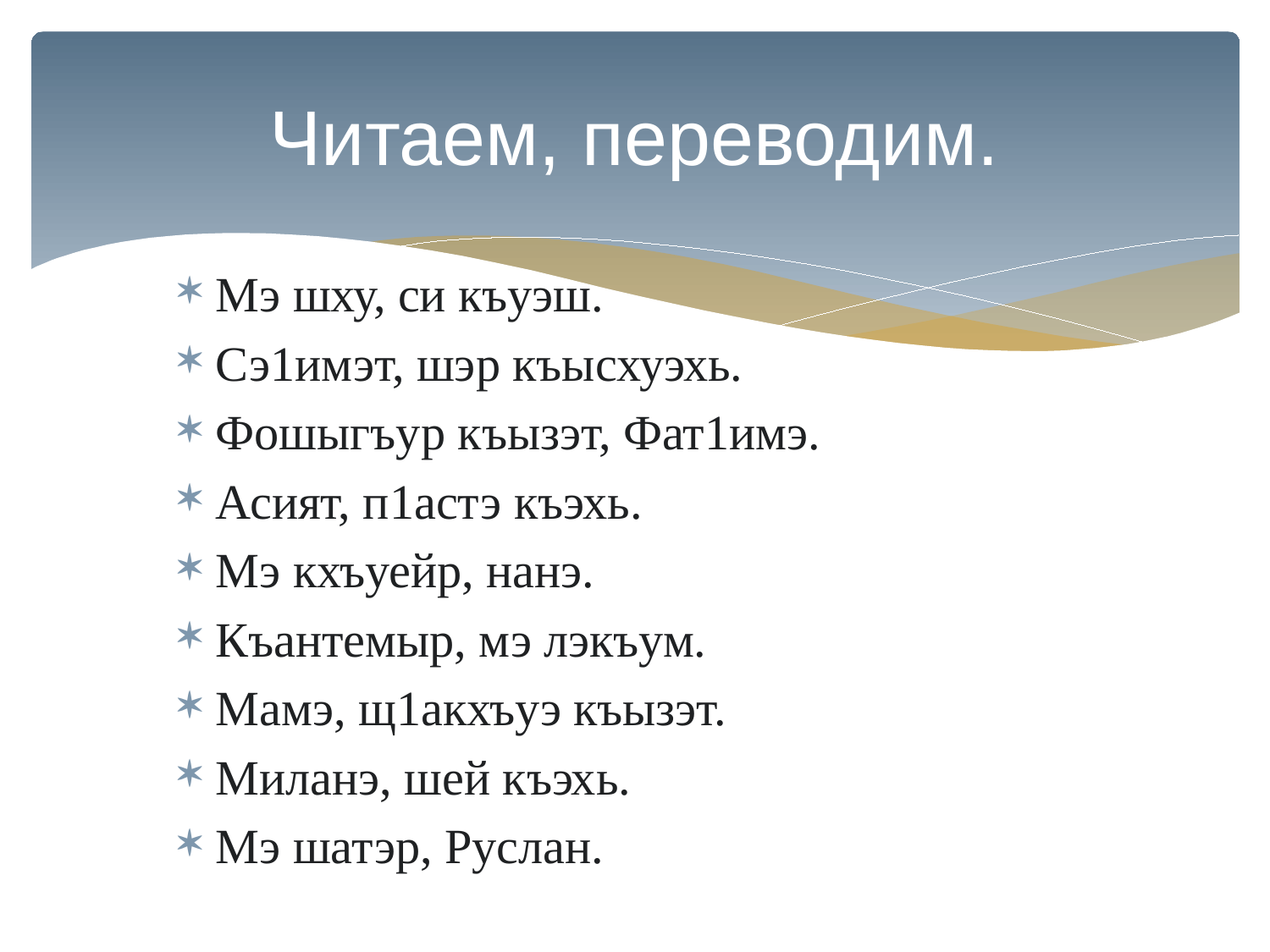

# Читаем, переводим.
Мэ шху, си къуэш.
Сэ1имэт, шэр къысхуэхь.
Фошыгъур къызэт, Фат1имэ.
Асият, п1астэ къэхь.
Мэ кхъуейр, нанэ.
Къантемыр, мэ лэкъум.
Мамэ, щ1акхъуэ къызэт.
Миланэ, шей къэхь.
Мэ шатэр, Руслан.